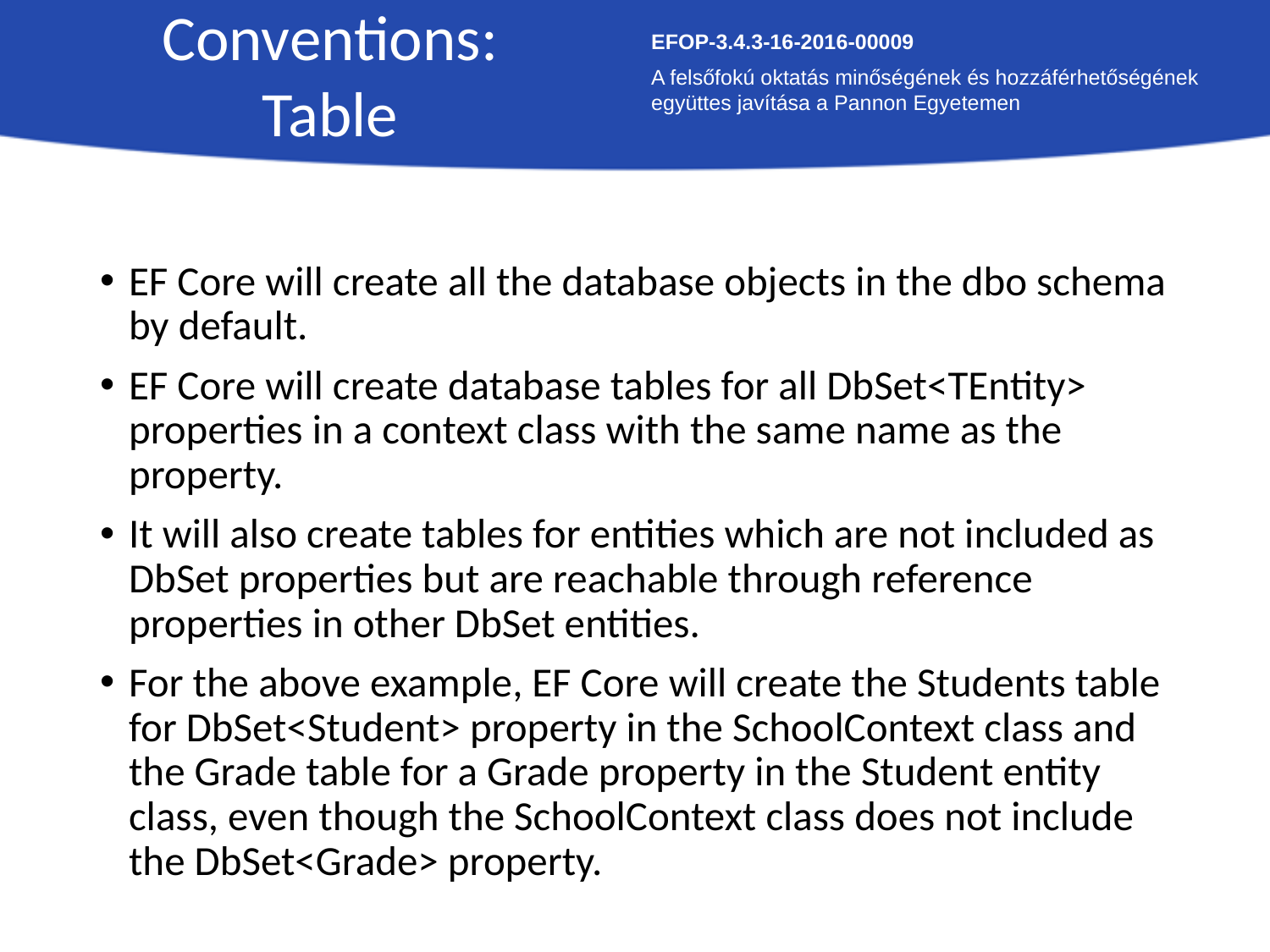

Conventions:
Table
EFOP-3.4.3-16-2016-00009
A felsőfokú oktatás minőségének és hozzáférhetőségének együttes javítása a Pannon Egyetemen
EF Core will create all the database objects in the dbo schema by default.
EF Core will create database tables for all DbSet<TEntity> properties in a context class with the same name as the property.
It will also create tables for entities which are not included as DbSet properties but are reachable through reference properties in other DbSet entities.
For the above example, EF Core will create the Students table for DbSet<Student> property in the SchoolContext class and the Grade table for a Grade property in the Student entity class, even though the SchoolContext class does not include the DbSet<Grade> property.